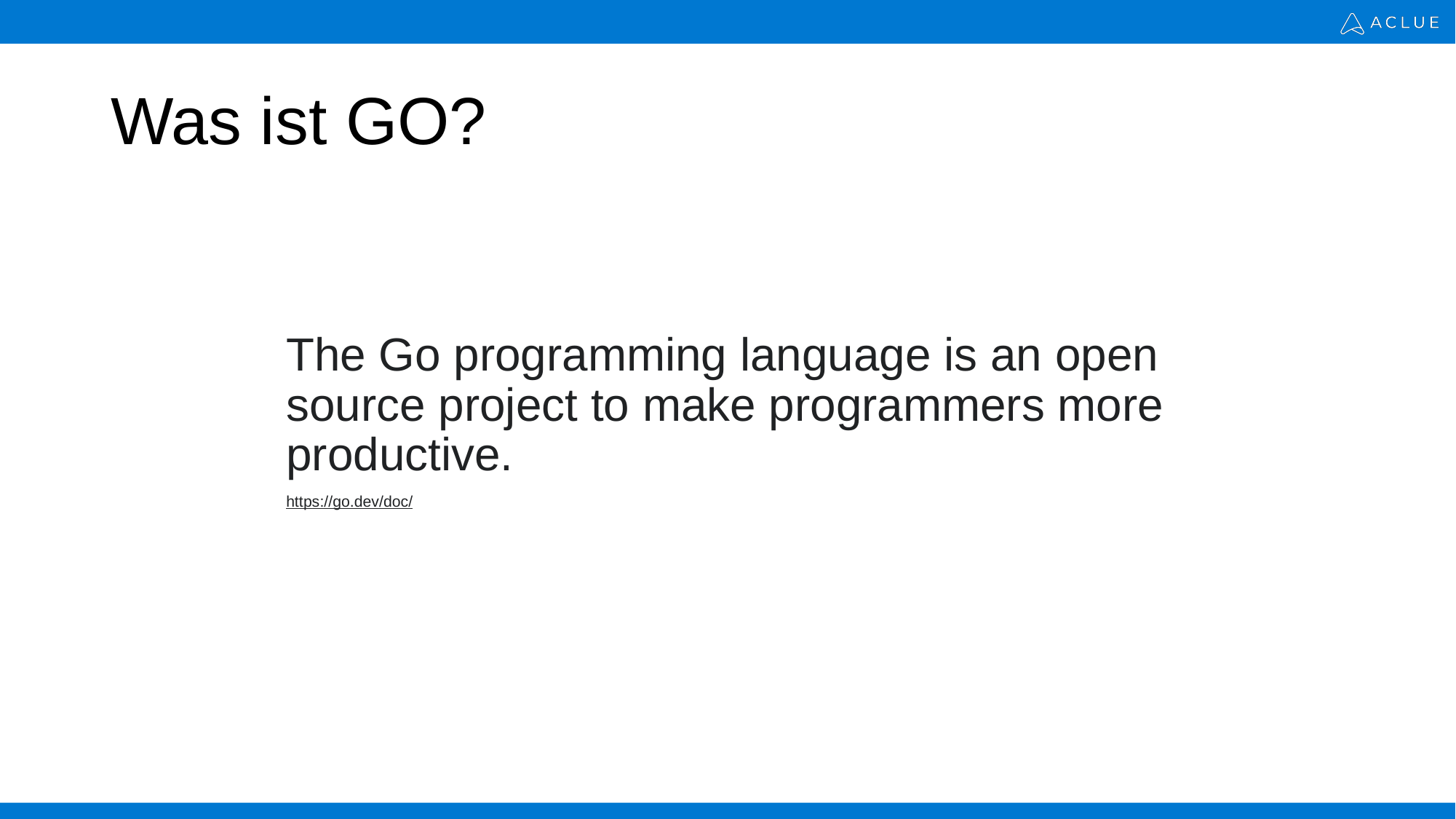

# Was ist GO?
The Go programming language is an open source project to make programmers more productive.
https://go.dev/doc/